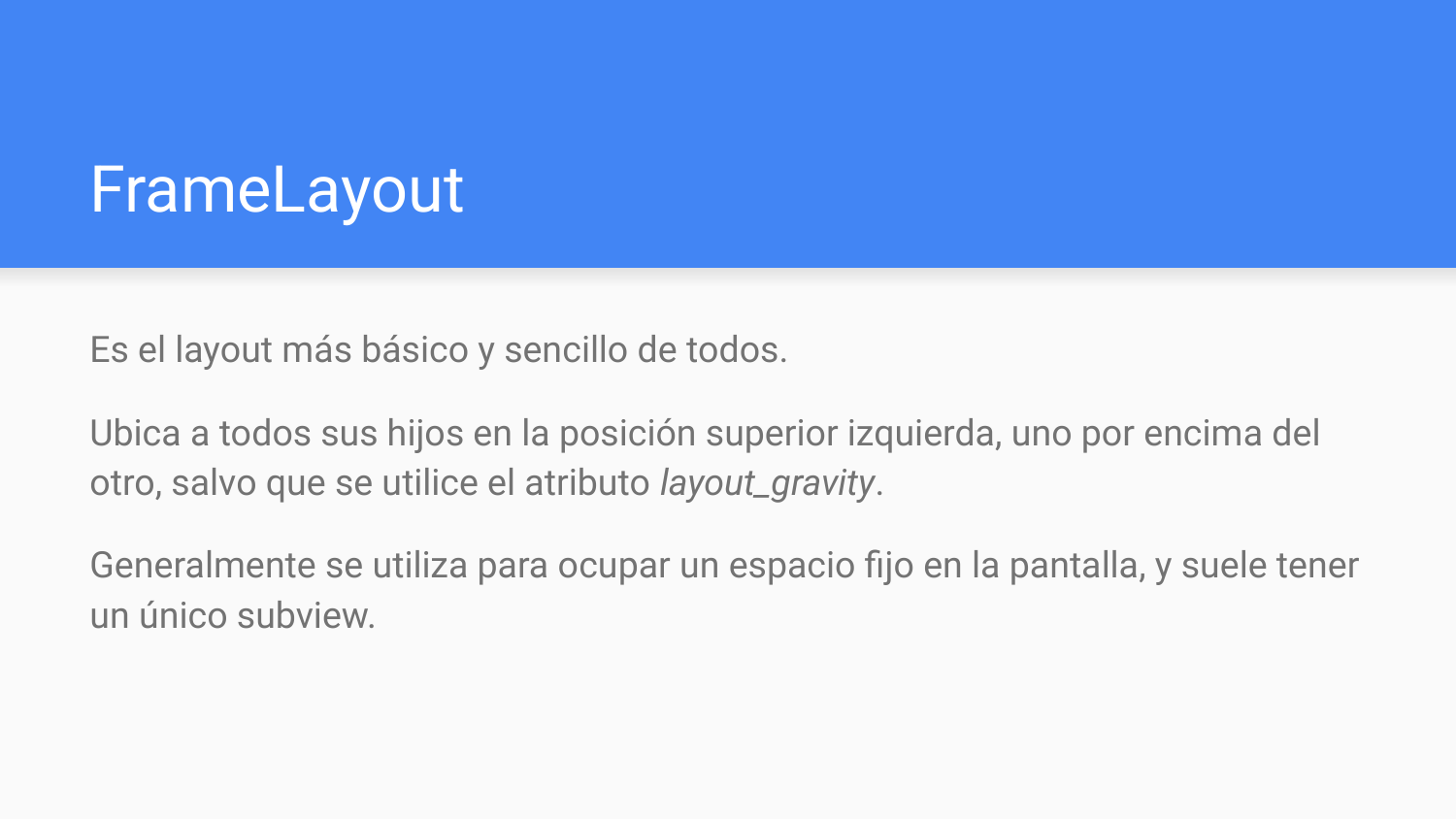

# FrameLayout
Es el layout más básico y sencillo de todos.
Ubica a todos sus hijos en la posición superior izquierda, uno por encima del otro, salvo que se utilice el atributo layout_gravity.
Generalmente se utiliza para ocupar un espacio fijo en la pantalla, y suele tener un único subview.